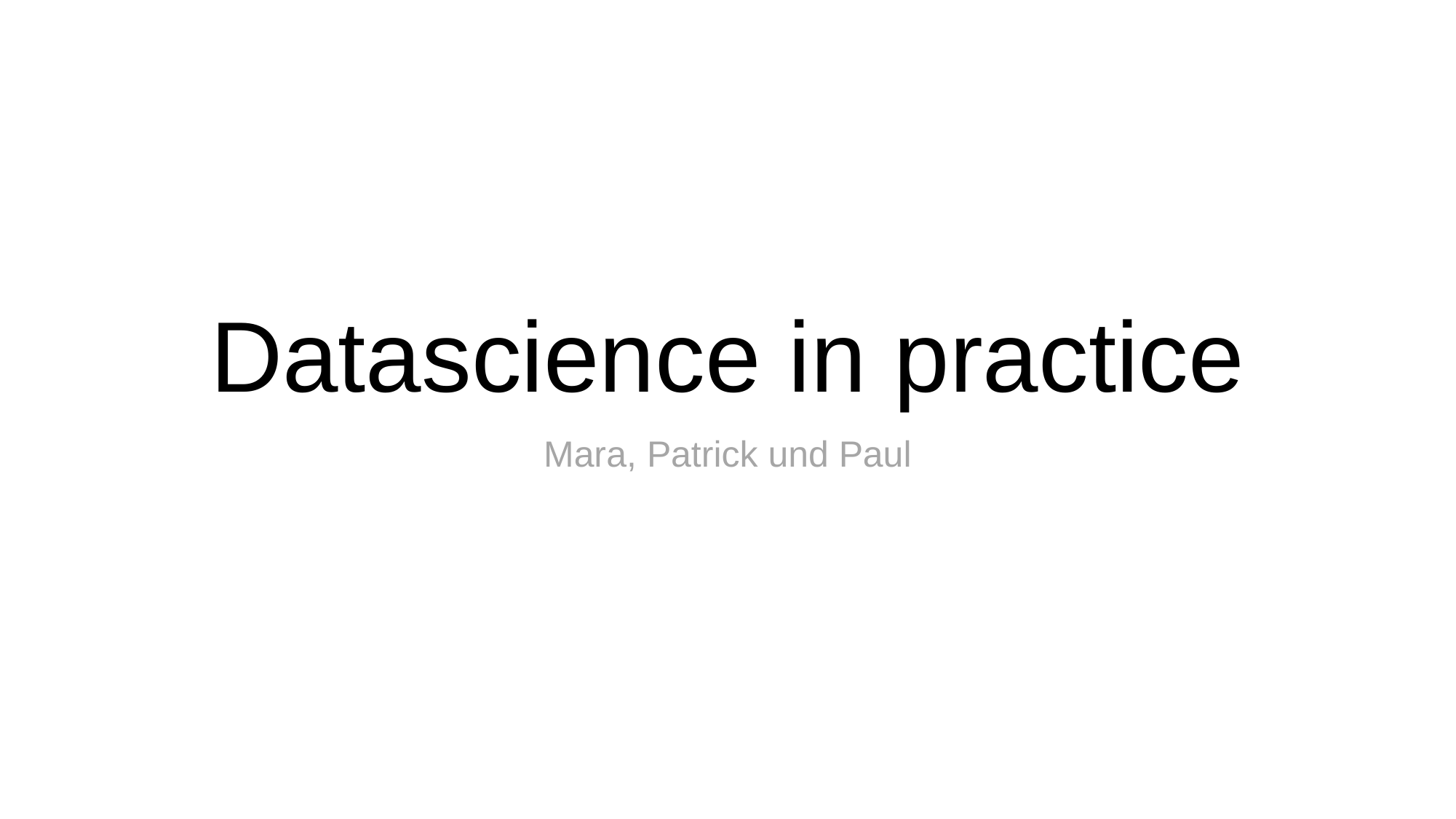

# Datascience in practice
Mara, Patrick und Paul